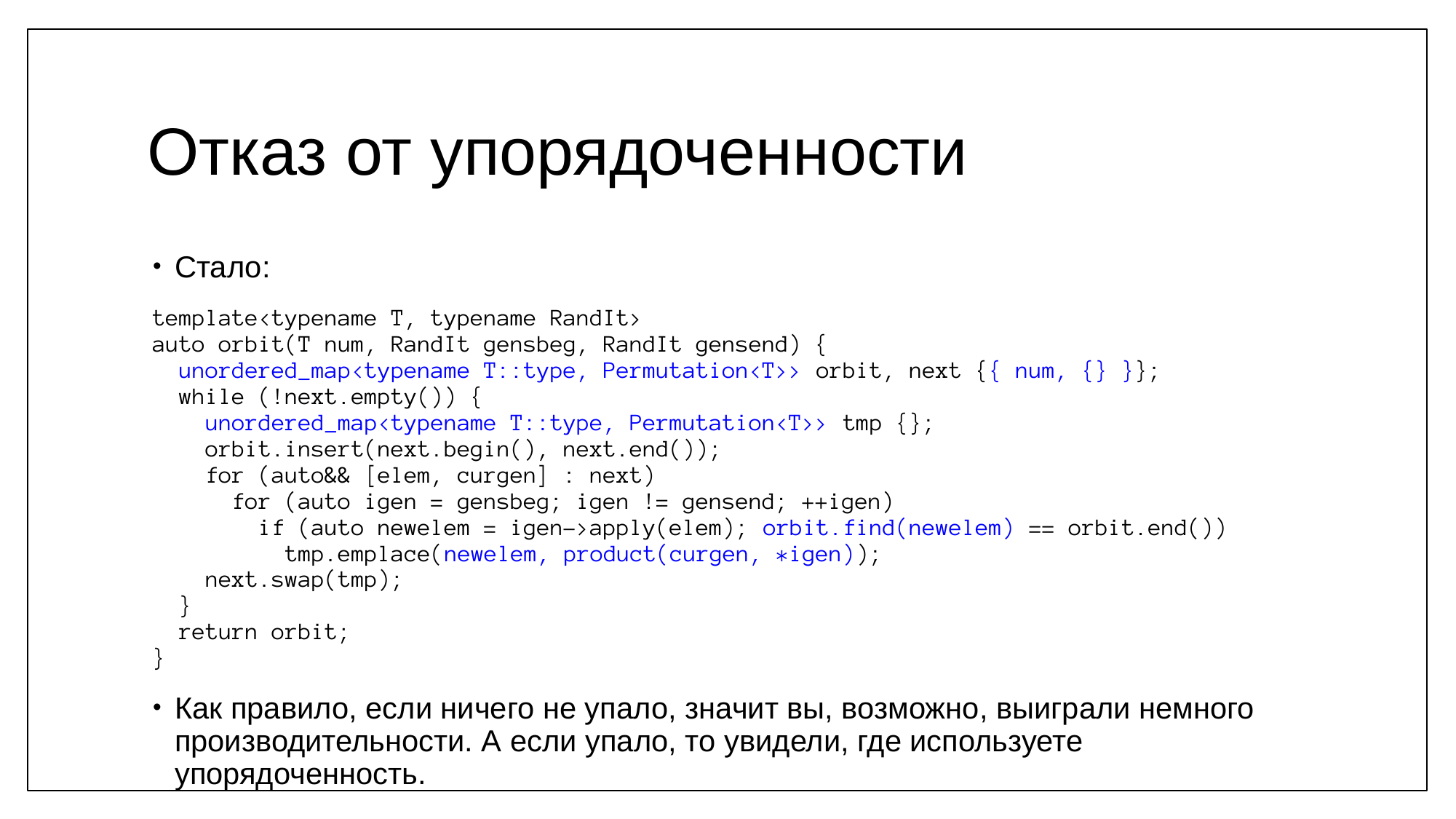

# Отказ от упорядоченности
Стало:
template<typename T, typename RandIt>
auto orbit(T num, RandIt gensbeg, RandIt gensend) {
  unordered_map<typename T::type, Permutation<T>> orbit, next {{ num, {} }};
  while (!next.empty()) {
    unordered_map<typename T::type, Permutation<T>> tmp {};
    orbit.insert(next.begin(), next.end());
    for (auto&& [elem, curgen] : next)
      for (auto igen = gensbeg; igen != gensend; ++igen)
        if (auto newelem = igen->apply(elem); orbit.find(newelem) == orbit.end())
          tmp.emplace(newelem, product(curgen, *igen));
    next.swap(tmp);
  }
  return orbit;
}
Как правило, если ничего не упало, значит вы, возможно, выиграли немного производительности. А если упало, то увидели, где используете упорядоченность.